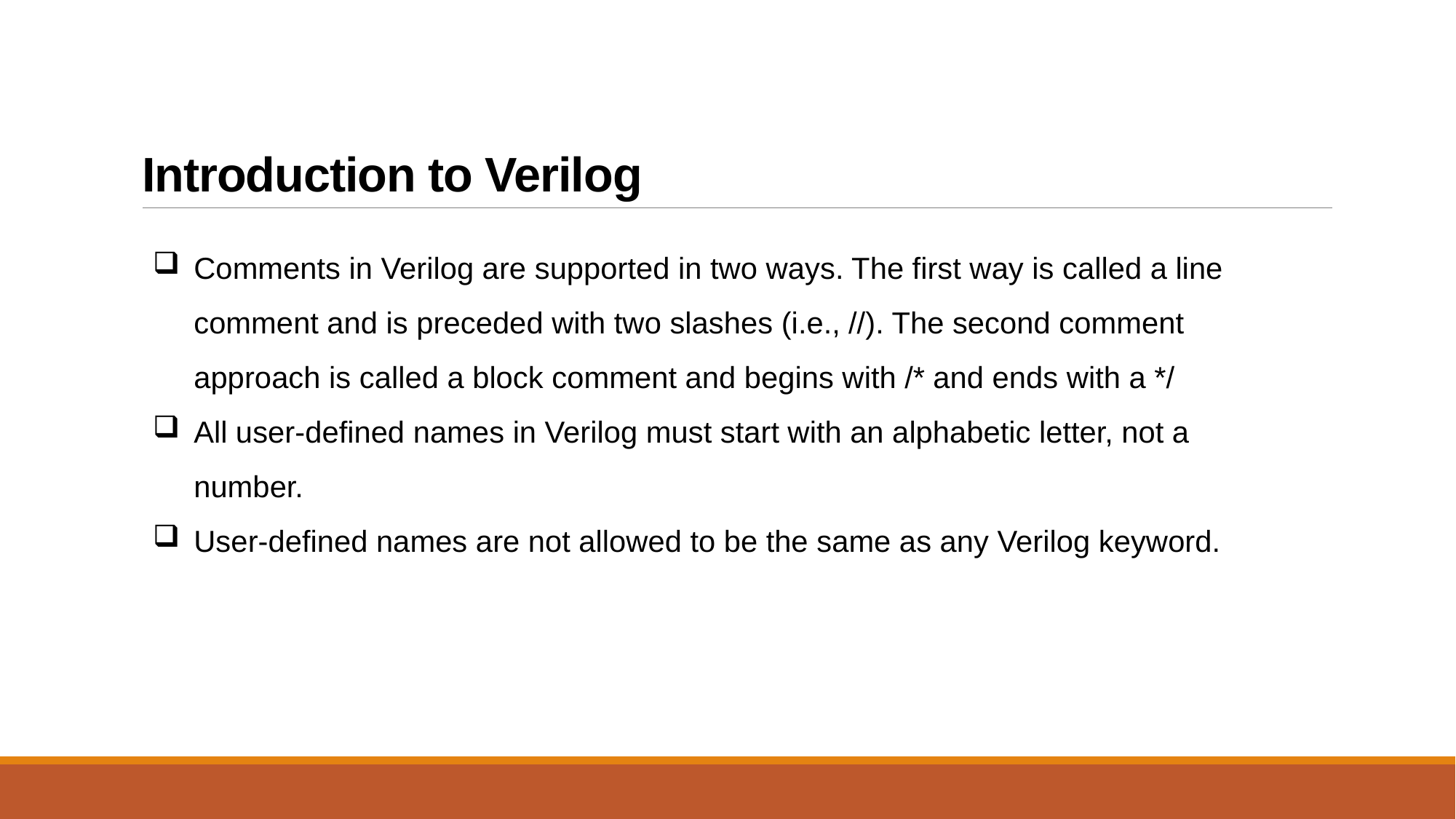

# Introduction to Verilog
Comments in Verilog are supported in two ways. The first way is called a line comment and is preceded with two slashes (i.e., //). The second comment approach is called a block comment and begins with /* and ends with a */
All user-defined names in Verilog must start with an alphabetic letter, not a number.
User-defined names are not allowed to be the same as any Verilog keyword.